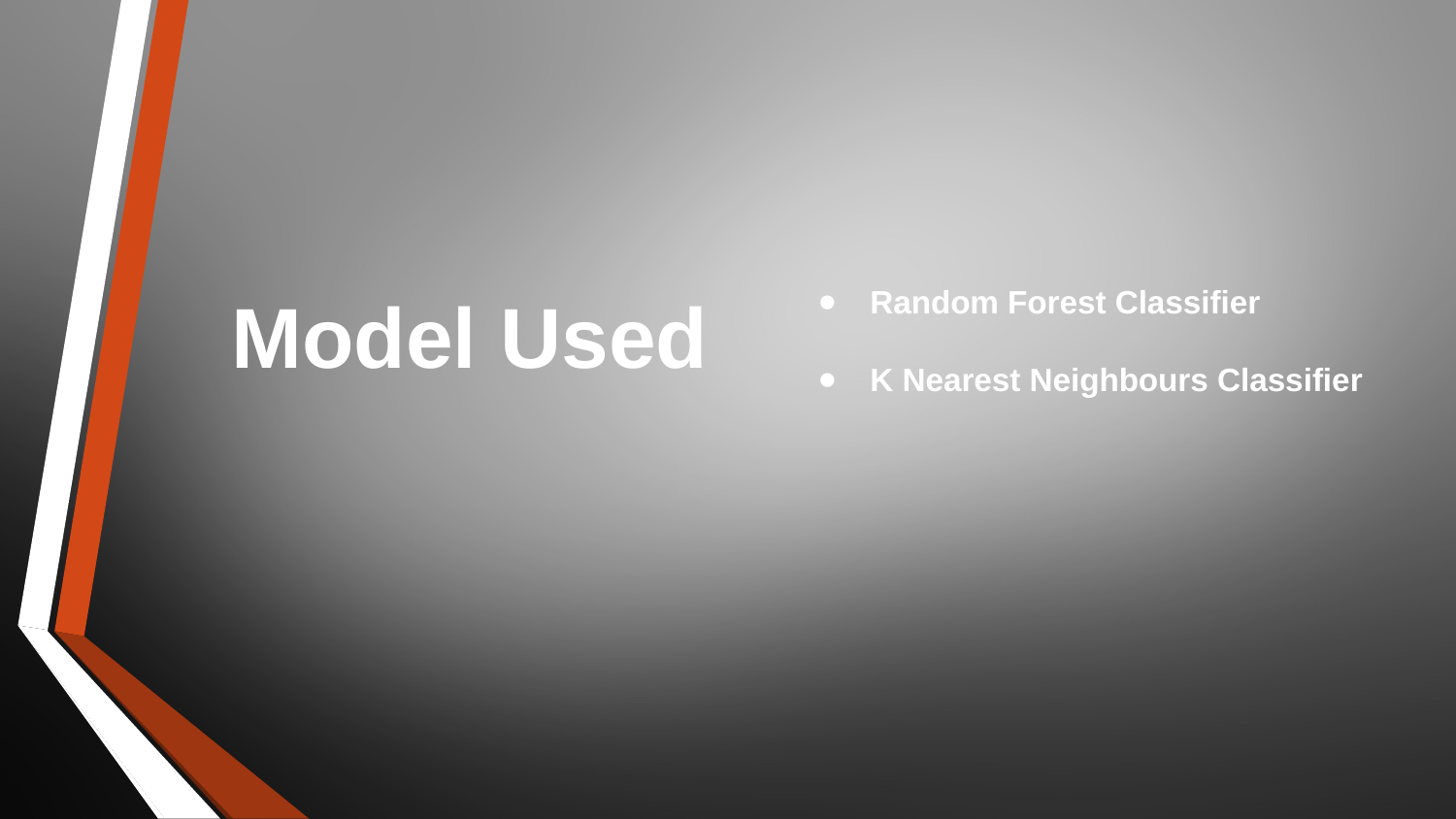

# Model Used
Random Forest Classifier
K Nearest Neighbours Classifier